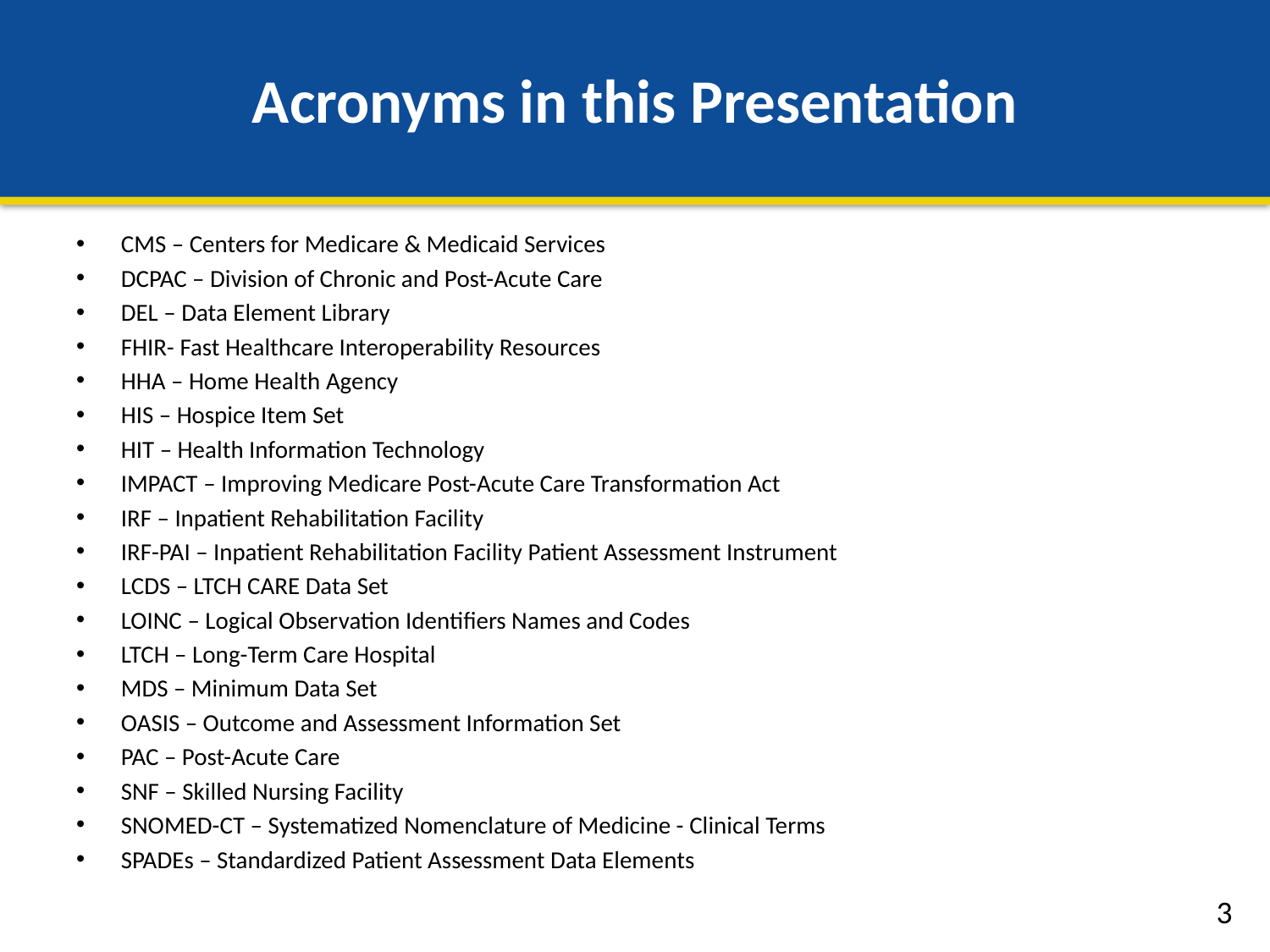

# Acronyms in this Presentation
CMS – Centers for Medicare & Medicaid Services
DCPAC – Division of Chronic and Post-Acute Care
DEL – Data Element Library
FHIR- Fast Healthcare Interoperability Resources
HHA – Home Health Agency
HIS – Hospice Item Set
HIT – Health Information Technology
IMPACT – Improving Medicare Post-Acute Care Transformation Act
IRF – Inpatient Rehabilitation Facility
IRF-PAI – Inpatient Rehabilitation Facility Patient Assessment Instrument
LCDS – LTCH CARE Data Set
LOINC – Logical Observation Identifiers Names and Codes
LTCH – Long-Term Care Hospital
MDS – Minimum Data Set
OASIS – Outcome and Assessment Information Set
PAC – Post-Acute Care
SNF – Skilled Nursing Facility
SNOMED-CT – Systematized Nomenclature of Medicine - Clinical Terms
SPADEs – Standardized Patient Assessment Data Elements
3